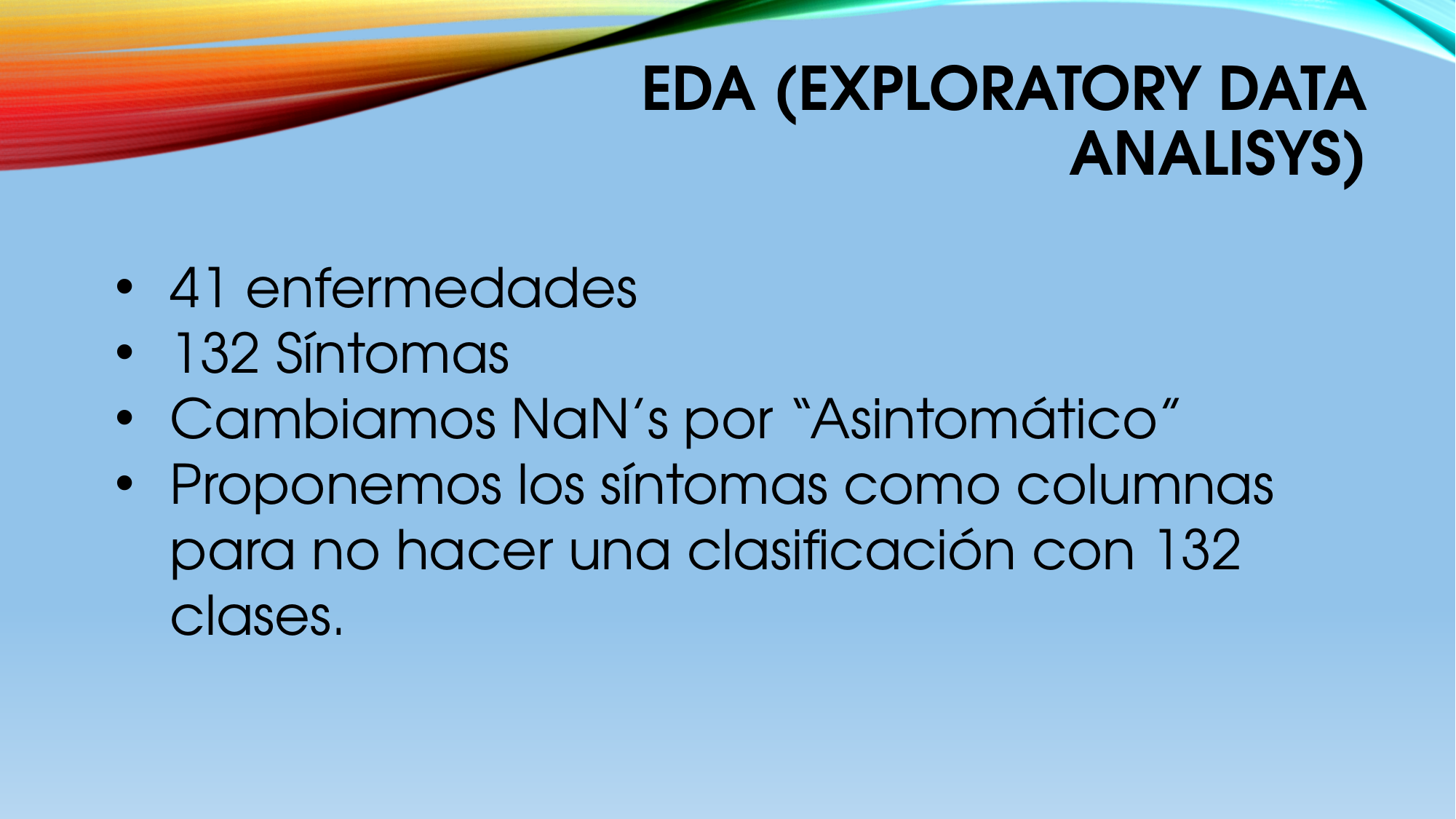

EDA (Exploratory Data Analisys)
41 enfermedades
132 Síntomas
Cambiamos NaN’s por “Asintomático”
Proponemos los síntomas como columnas para no hacer una clasificación con 132 clases.